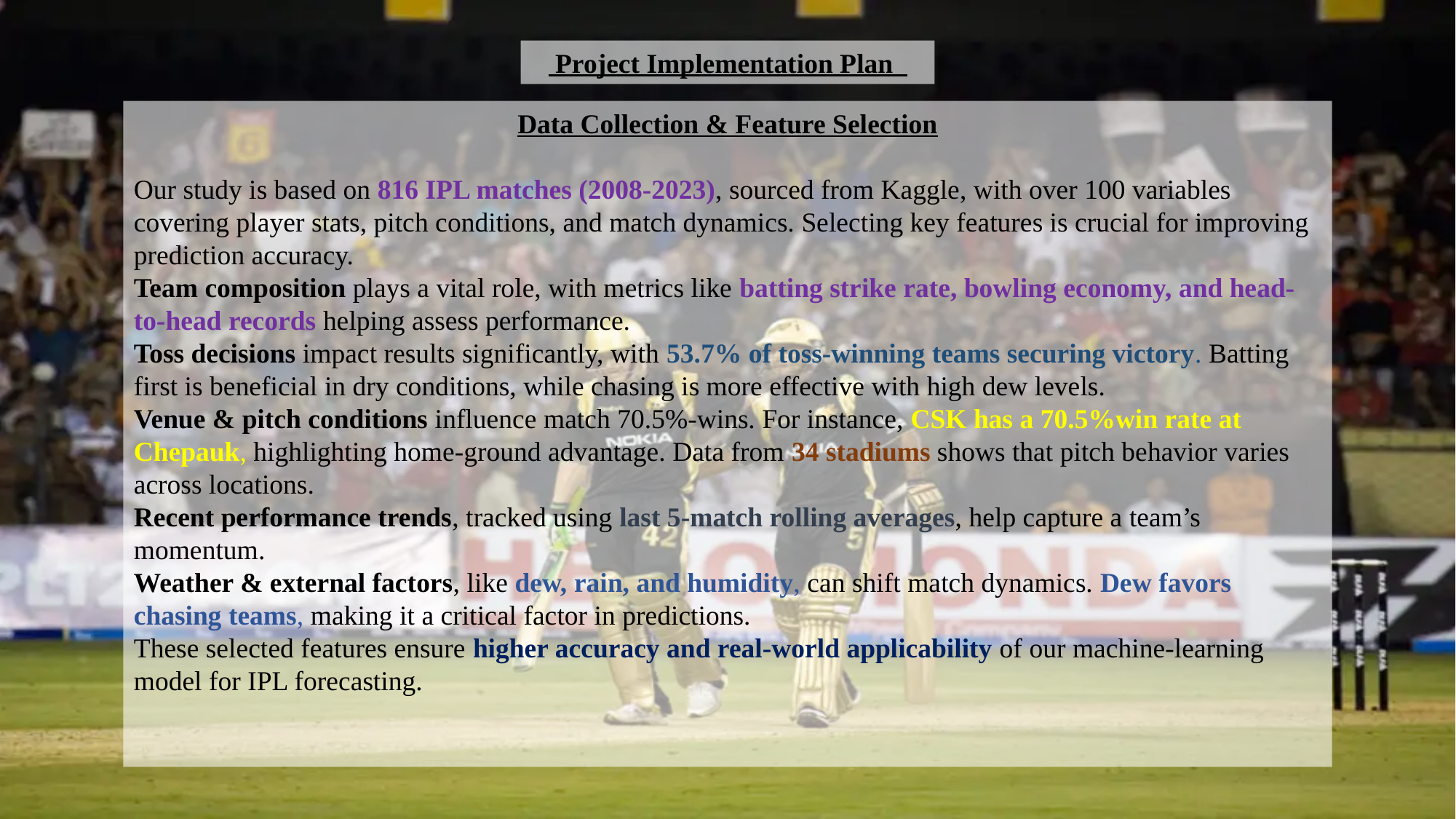

Project Implementation Plan
Data Collection & Feature Selection

Our study is based on 816 IPL matches (2008-2023), sourced from Kaggle, with over 100 variables covering player stats, pitch conditions, and match dynamics. Selecting key features is crucial for improving prediction accuracy.
Team composition plays a vital role, with metrics like batting strike rate, bowling economy, and head-to-head records helping assess performance.
Toss decisions impact results significantly, with 53.7% of toss-winning teams securing victory. Batting first is beneficial in dry conditions, while chasing is more effective with high dew levels.
Venue & pitch conditions influence match 70.5%-wins. For instance, CSK has a 70.5%win rate at Chepauk, highlighting home-ground advantage. Data from 34 stadiums shows that pitch behavior varies across locations.
Recent performance trends, tracked using last 5-match rolling averages, help capture a team’s momentum.
Weather & external factors, like dew, rain, and humidity, can shift match dynamics. Dew favors chasing teams, making it a critical factor in predictions.
These selected features ensure higher accuracy and real-world applicability of our machine-learning model for IPL forecasting.